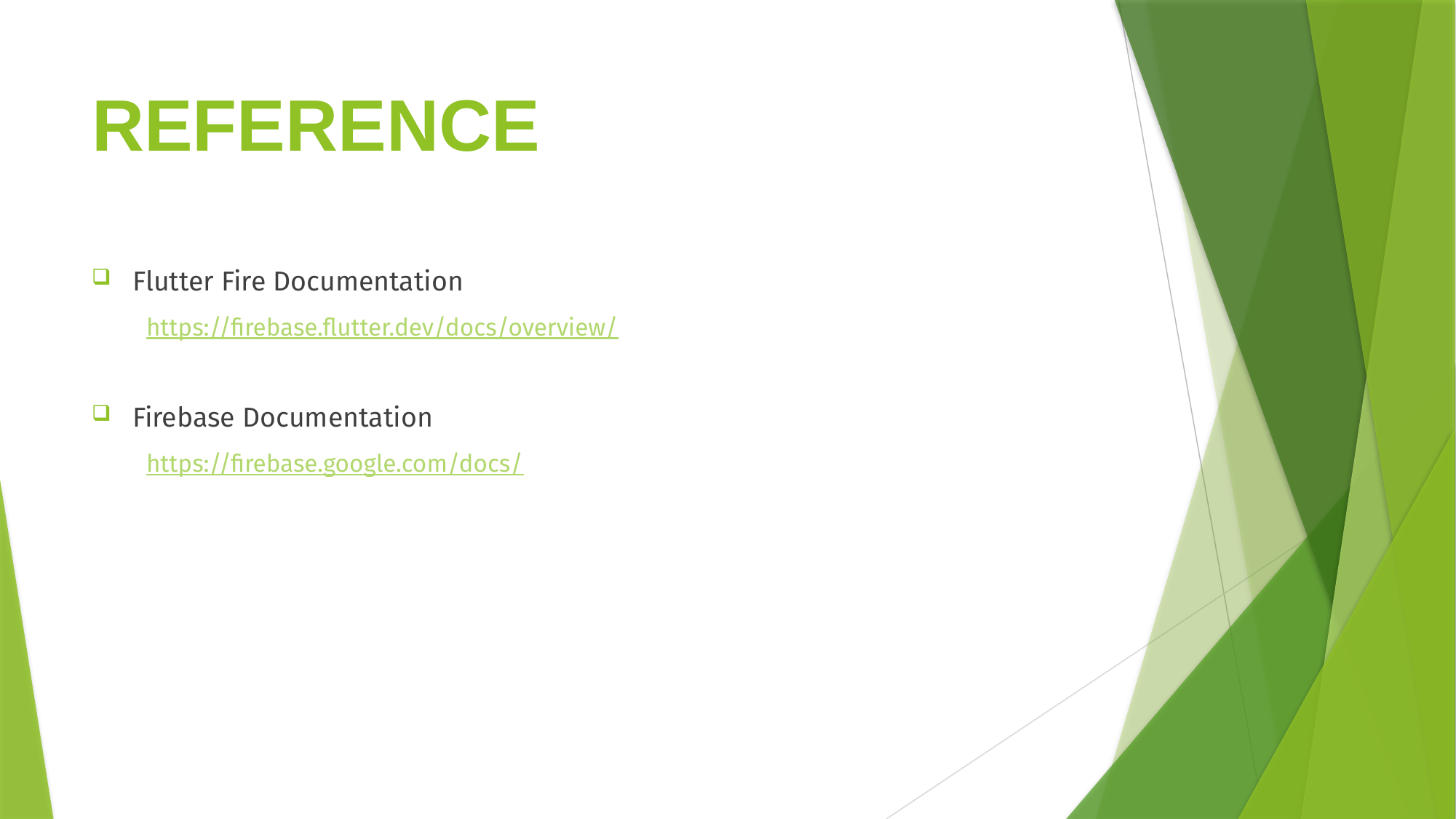

# REFERENCE

Flutter Fire Documentation
https://firebase.flutter.dev/docs/overview/

Firebase Documentation
https://firebase.google.com/docs/